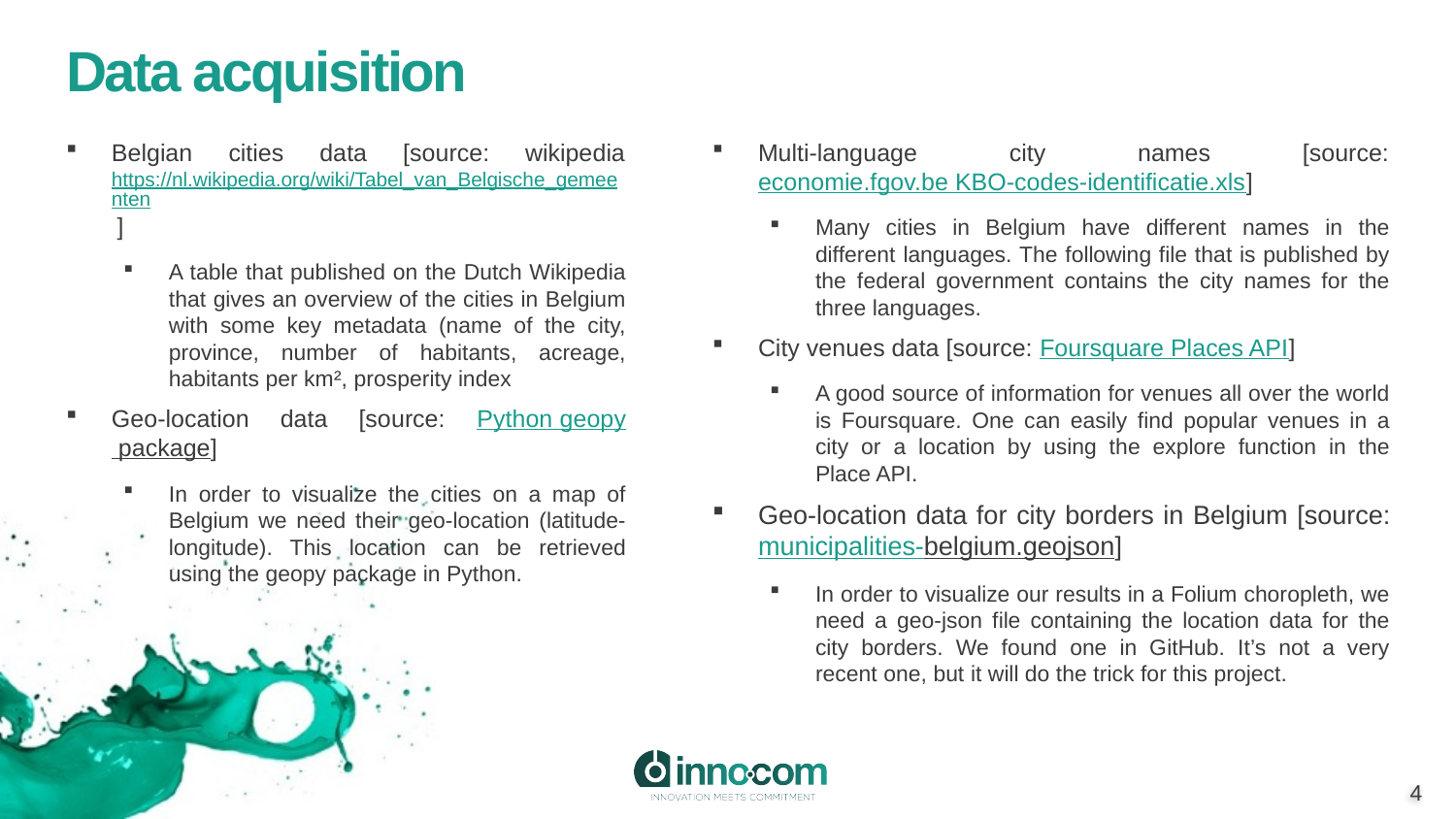

# Data acquisition
Belgian cities data [source: wikipedia https://nl.wikipedia.org/wiki/Tabel_van_Belgische_gemeenten ]
A table that published on the Dutch Wikipedia that gives an overview of the cities in Belgium with some key metadata (name of the city, province, number of habitants, acreage, habitants per km², prosperity index
Geo-location data [source: Python geopy package]
In order to visualize the cities on a map of Belgium we need their geo-location (latitude-longitude). This location can be retrieved using the geopy package in Python.
Multi-language city names [source: economie.fgov.be KBO-codes-identificatie.xls]
Many cities in Belgium have different names in the different languages. The following file that is published by the federal government contains the city names for the three languages.
City venues data [source: Foursquare Places API]
A good source of information for venues all over the world is Foursquare. One can easily find popular venues in a city or a location by using the explore function in the Place API.
Geo-location data for city borders in Belgium [source: municipalities-belgium.geojson]
In order to visualize our results in a Folium choropleth, we need a geo-json file containing the location data for the city borders. We found one in GitHub. It’s not a very recent one, but it will do the trick for this project.